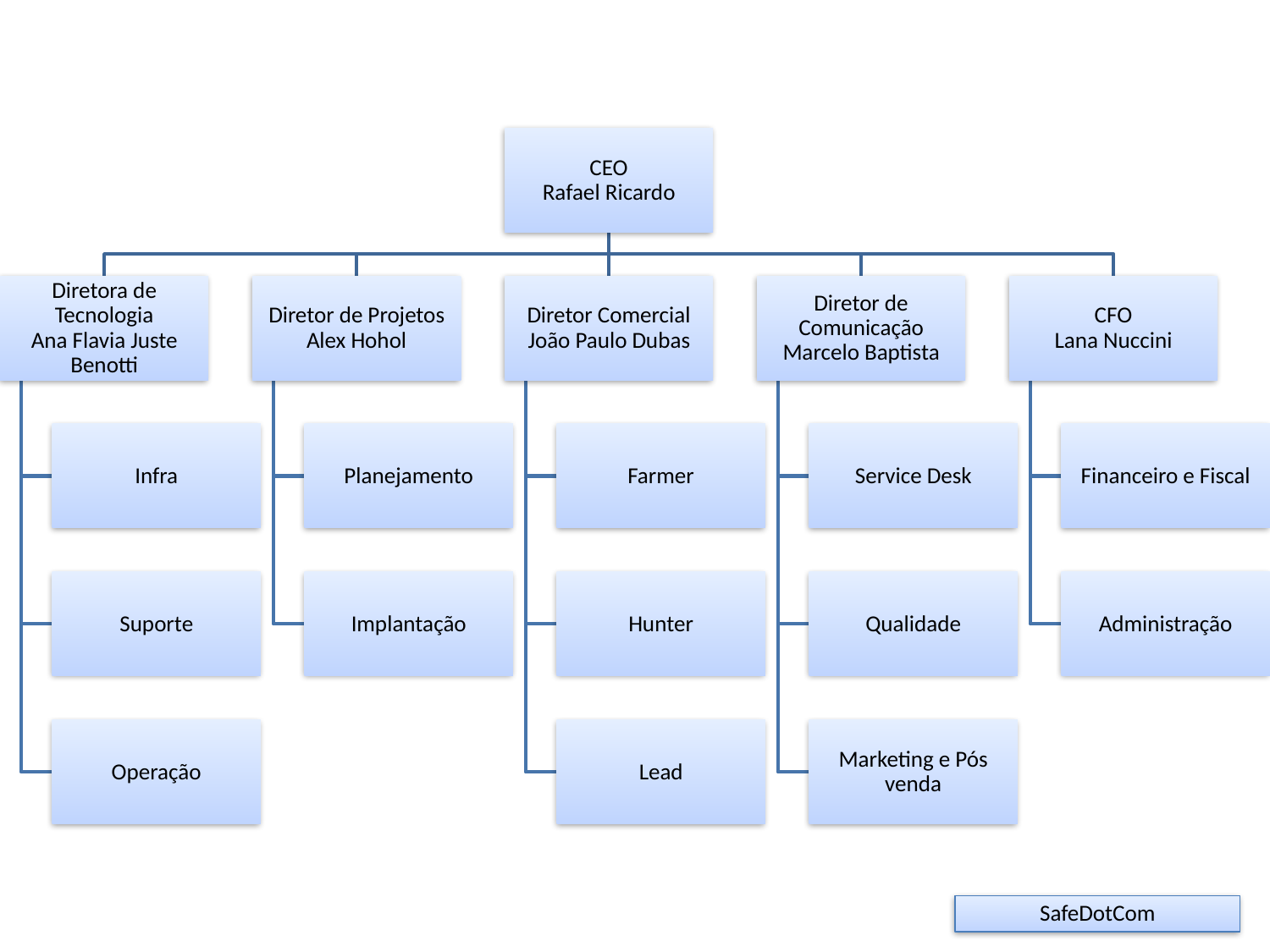

CEO
Rafael Ricardo
Diretora de Tecnologia
Ana Flavia Juste Benotti
Infra
Suporte
Operação
Diretor de Projetos
Alex Hohol
Planejamento
Implantação
Diretor Comercial
João Paulo Dubas
Farmer
Hunter
Lead
Diretor de Comunicação
Marcelo Baptista
Service Desk
Qualidade
Marketing e Pós venda
CFO
Lana Nuccini
Financeiro e Fiscal
Administração
SafeDotCom